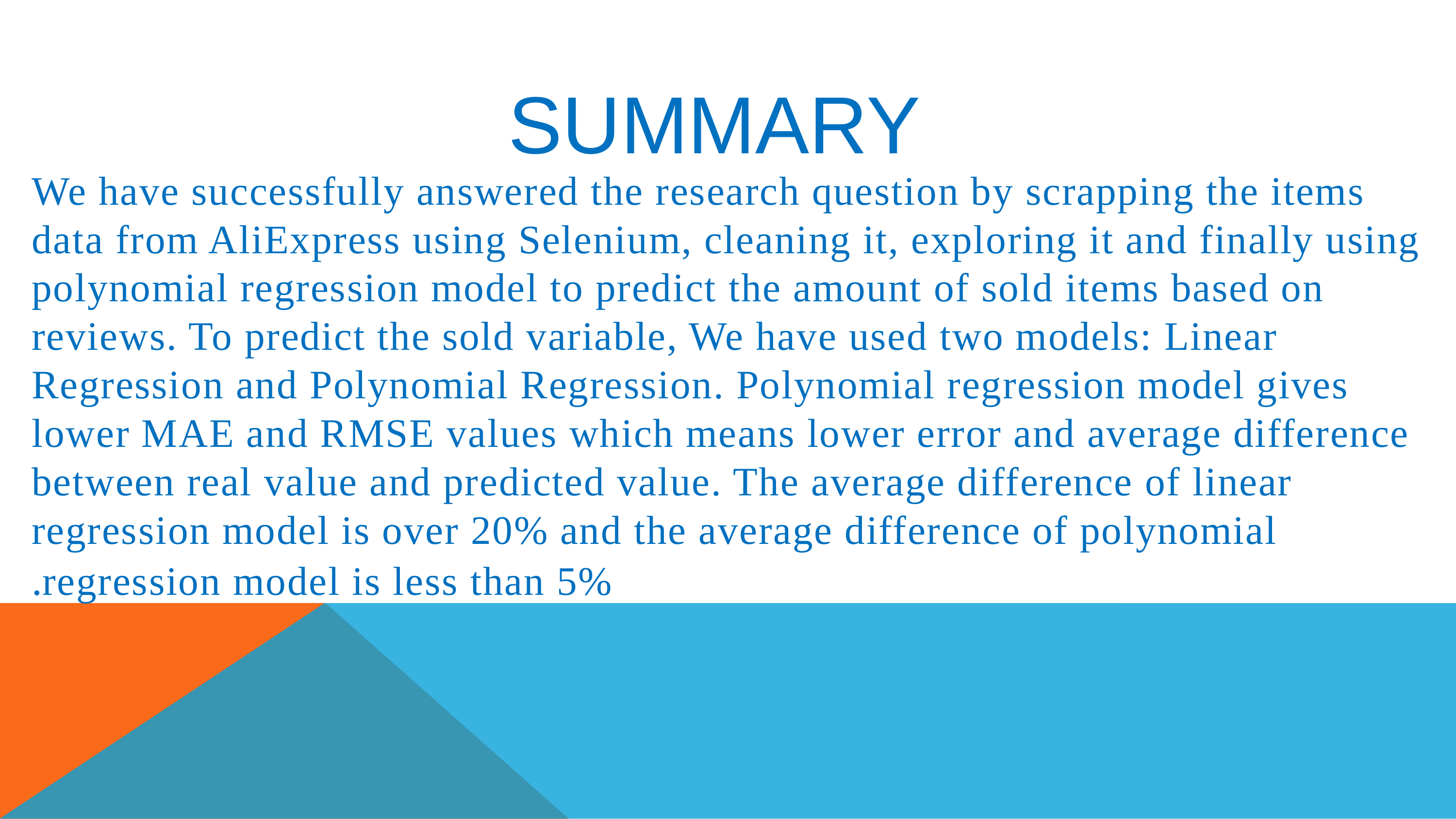

# Summary
We have successfully answered the research question by scrapping the items data from AliExpress using Selenium, cleaning it, exploring it and finally using polynomial regression model to predict the amount of sold items based on reviews. To predict the sold variable, We have used two models: Linear Regression and Polynomial Regression. Polynomial regression model gives lower MAE and RMSE values which means lower error and average difference between real value and predicted value. The average difference of linear regression model is over 20% and the average difference of polynomial regression model is less than 5%.